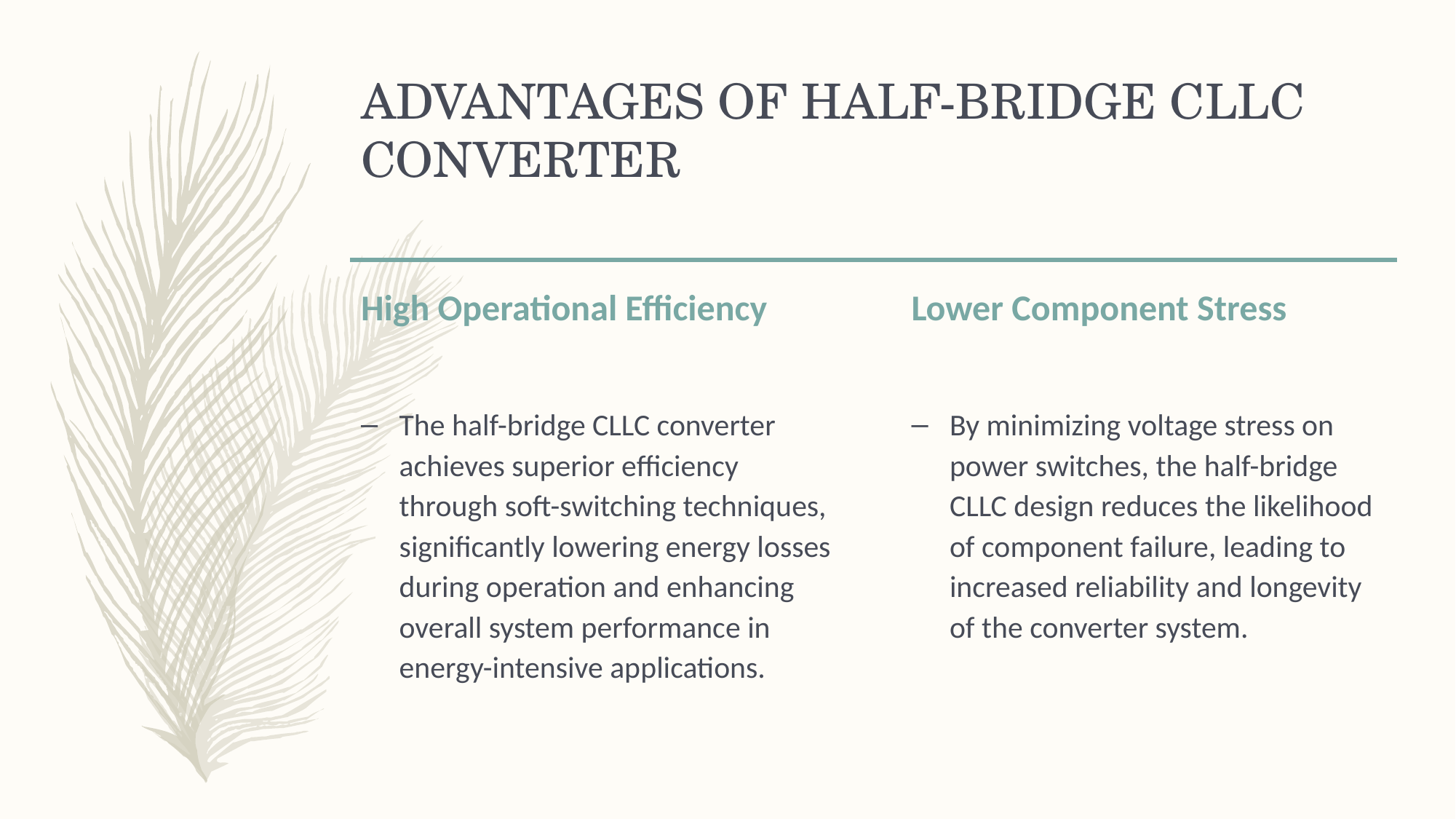

# ADVANTAGES OF HALF-BRIDGE CLLC CONVERTER
High Operational Efficiency

Lower Component Stress

The half-bridge CLLC converter achieves superior efficiency through soft-switching techniques, significantly lowering energy losses during operation and enhancing overall system performance in energy-intensive applications.

By minimizing voltage stress on power switches, the half-bridge CLLC design reduces the likelihood of component failure, leading to increased reliability and longevity of the converter system.